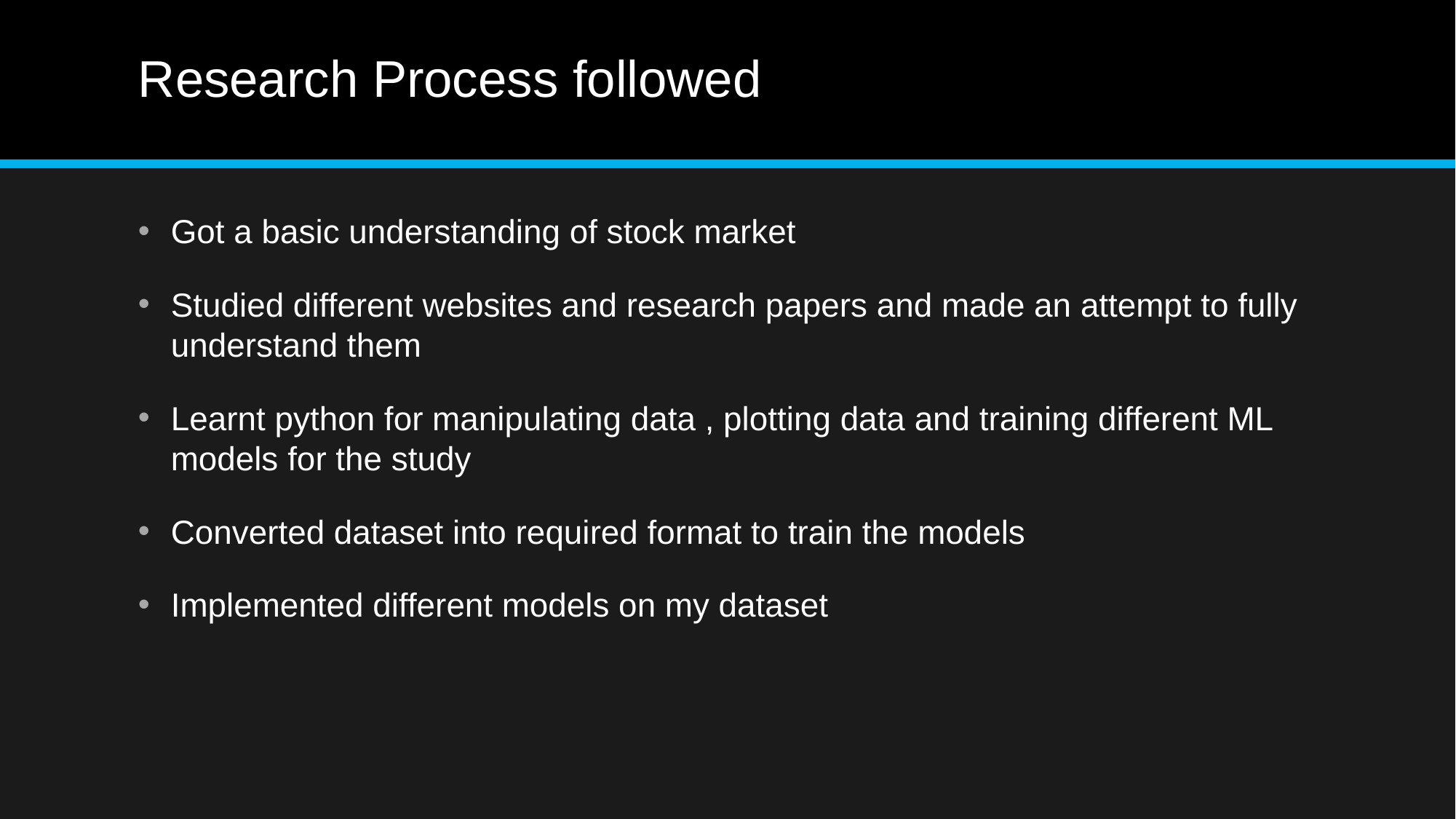

# Research Process followed
Got a basic understanding of stock market
Studied different websites and research papers and made an attempt to fully understand them
Learnt python for manipulating data , plotting data and training different ML models for the study
Converted dataset into required format to train the models
Implemented different models on my dataset